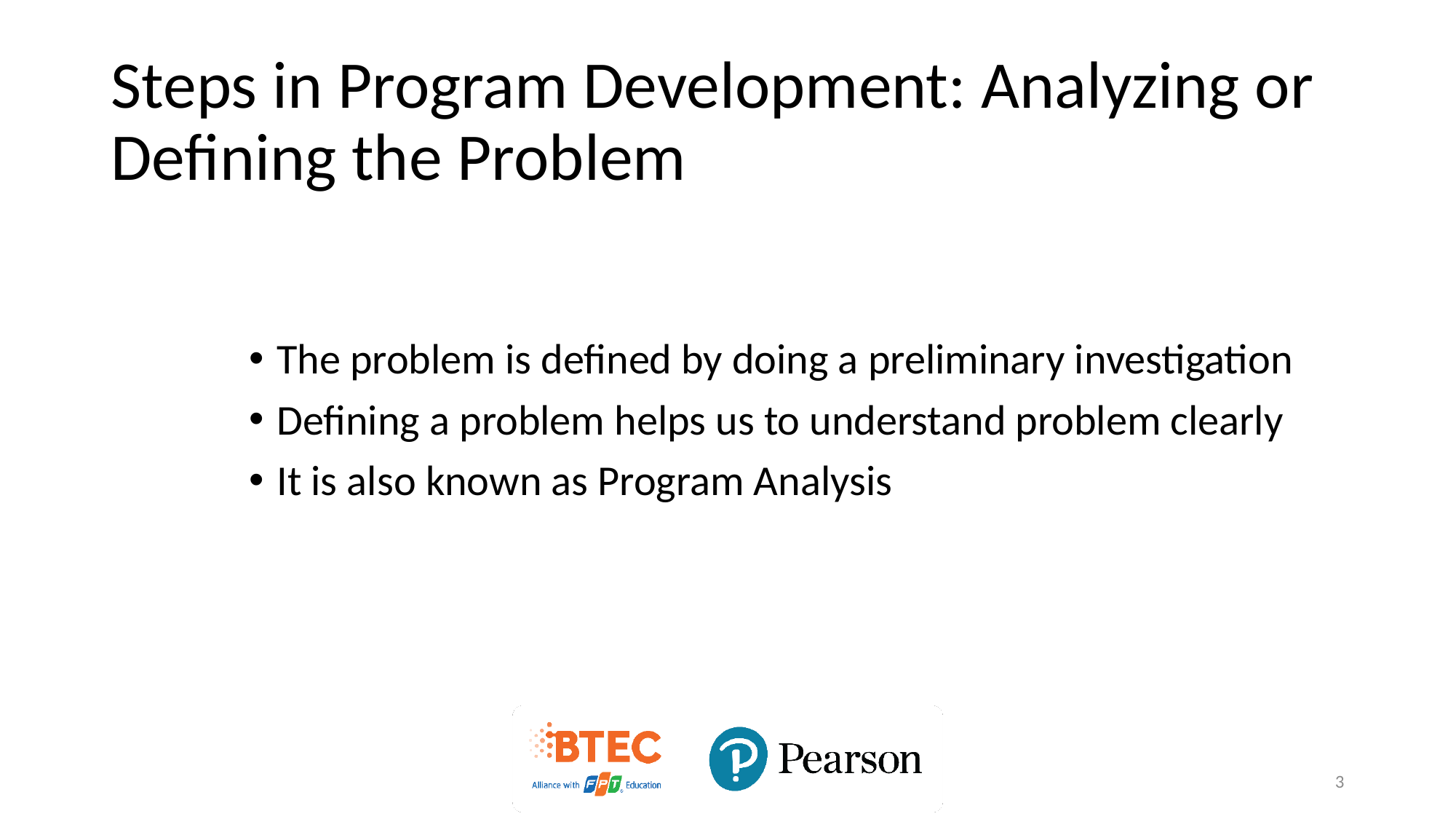

# Steps in Program Development: Analyzing or Defining the Problem
The problem is defined by doing a preliminary investigation
Defining a problem helps us to understand problem clearly
It is also known as Program Analysis
3